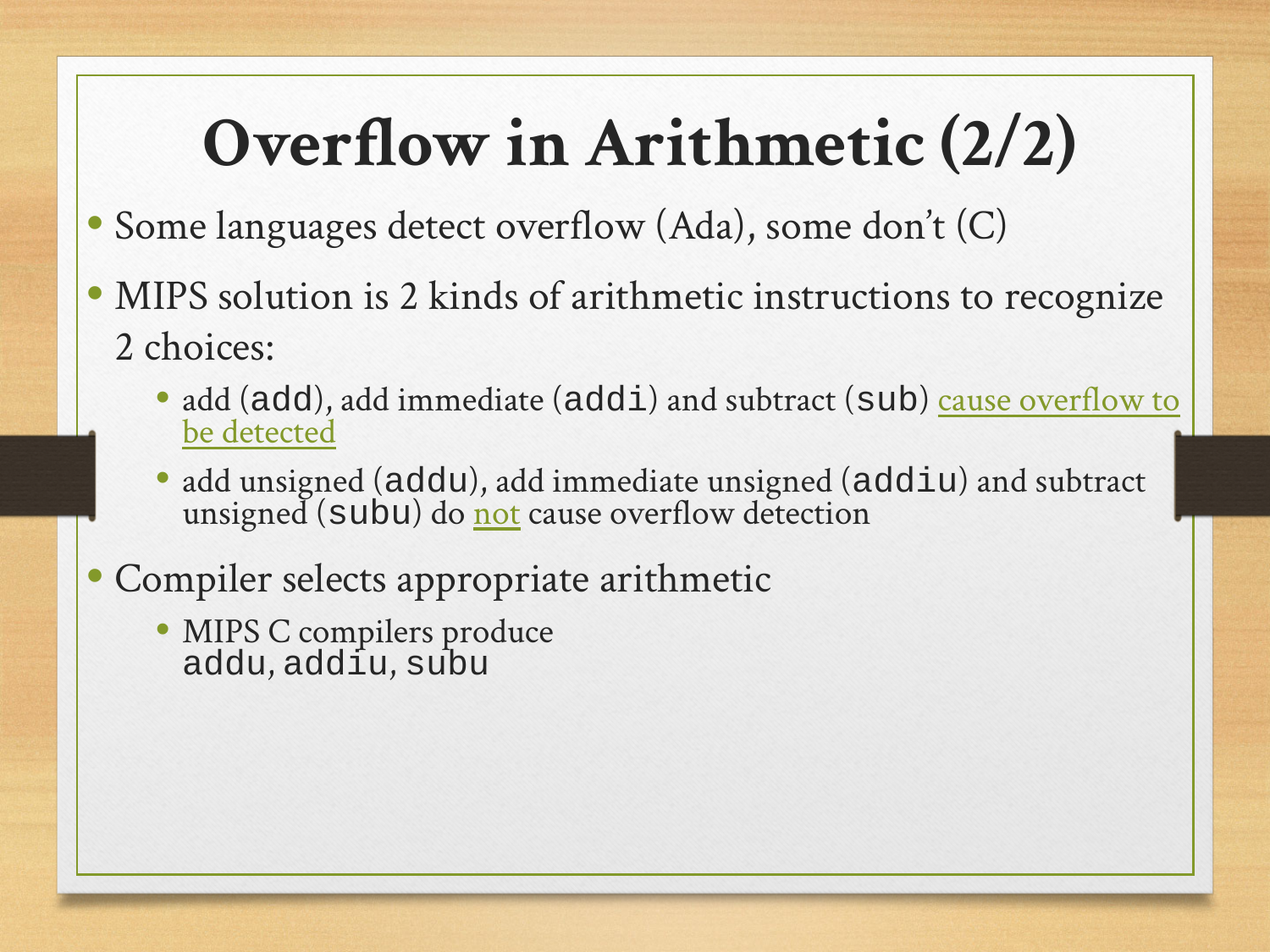

Overflow in Arithmetic (2/2)
Some languages detect overflow (Ada), some don’t (C)
MIPS solution is 2 kinds of arithmetic instructions to recognize 2 choices:
add (add), add immediate (addi) and subtract (sub) cause overflow to be detected
add unsigned (addu), add immediate unsigned (addiu) and subtract unsigned (subu) do not cause overflow detection
Compiler selects appropriate arithmetic
MIPS C compilers produce
addu, addiu, subu